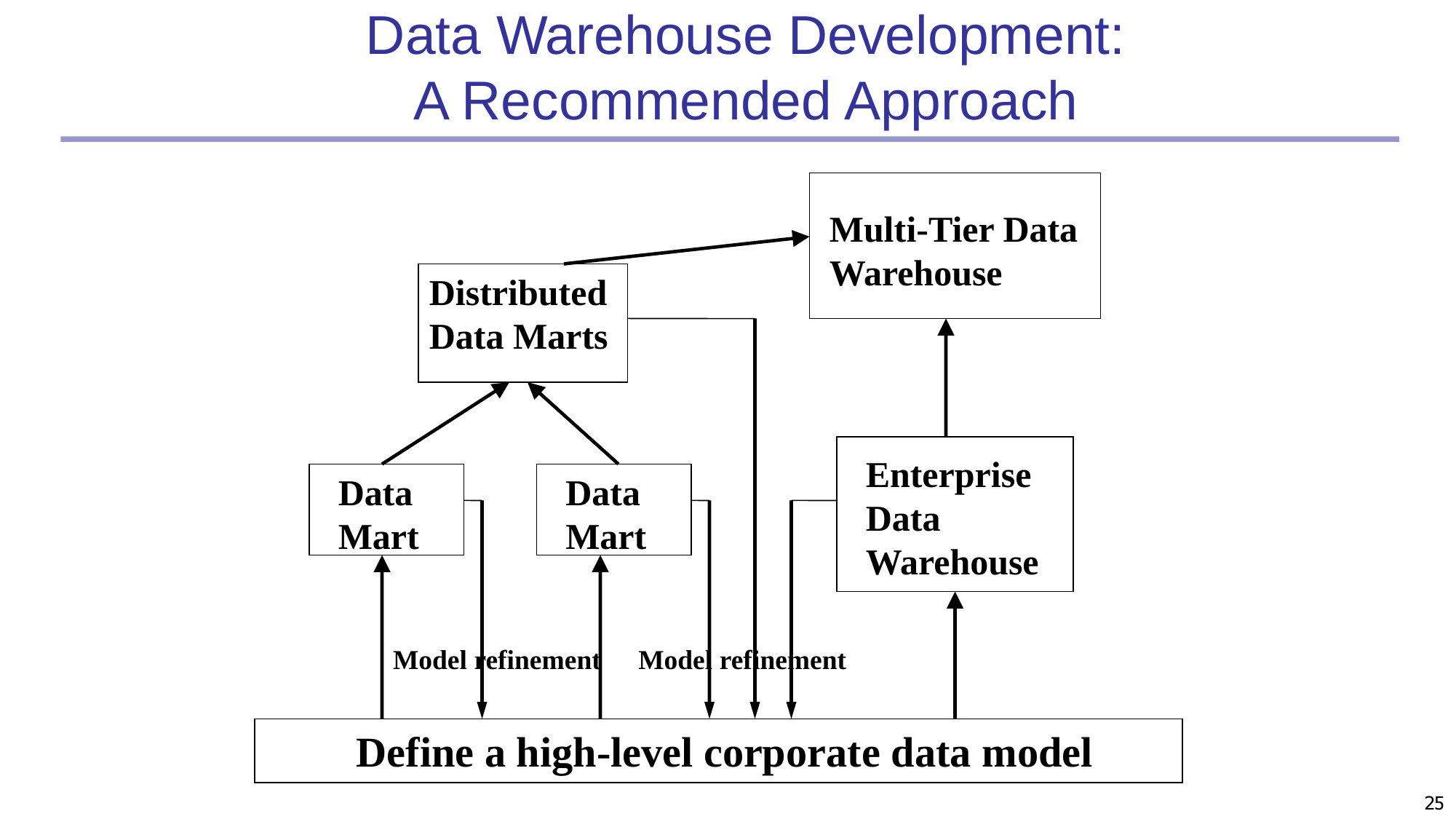

# Data Warehouse Development: A Recommended Approach

Multi-Tier Data Warehouse

Distributed Data Marts

Enterprise Data Warehouse

Data Mart
Data Mart

Model refinement
Model refinement

Define a high-level corporate data model
25